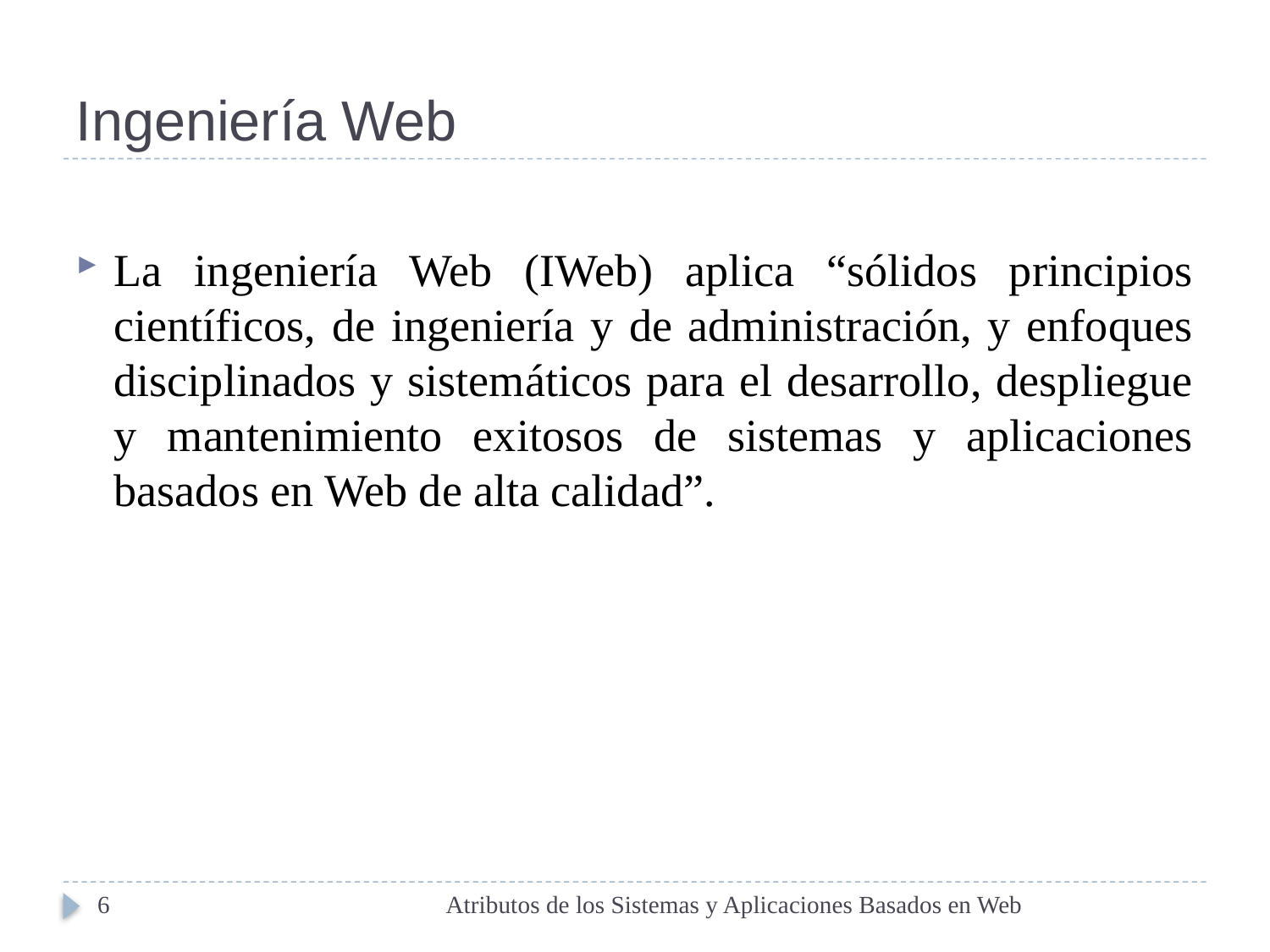

# Ingeniería Web

La ingeniería Web (IWeb) aplica “sólidos principios científicos, de ingeniería y de administración, y enfoques disciplinados y sistemáticos para el desarrollo, despliegue y mantenimiento exitosos de sistemas y aplicaciones basados en Web de alta calidad”.
6
Atributos de los Sistemas y Aplicaciones Basados en Web